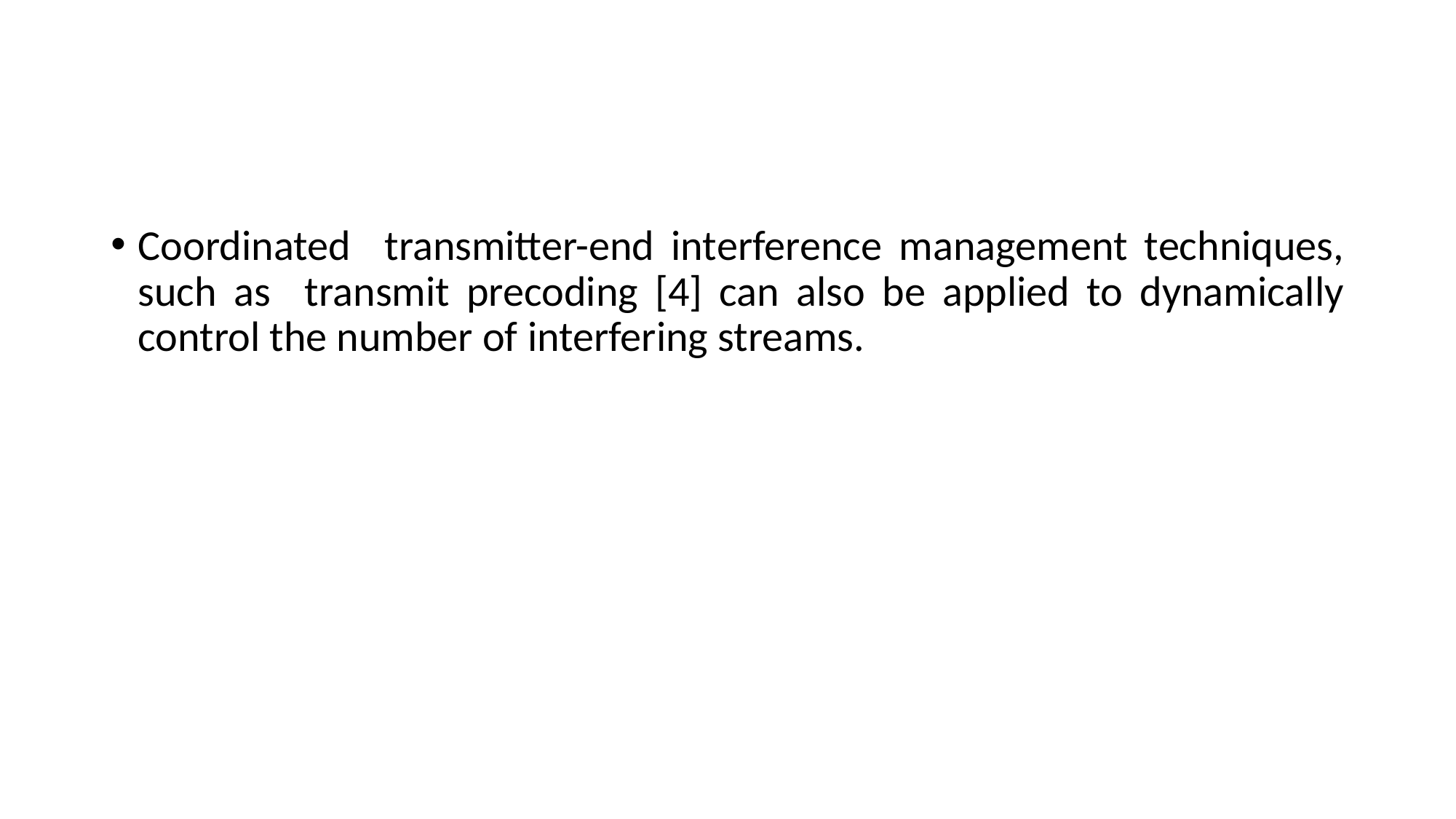

Coordinated  transmitter-end interference management techniques, such as  transmit precoding [4] can also be applied to dynamically control the number of interfering streams.